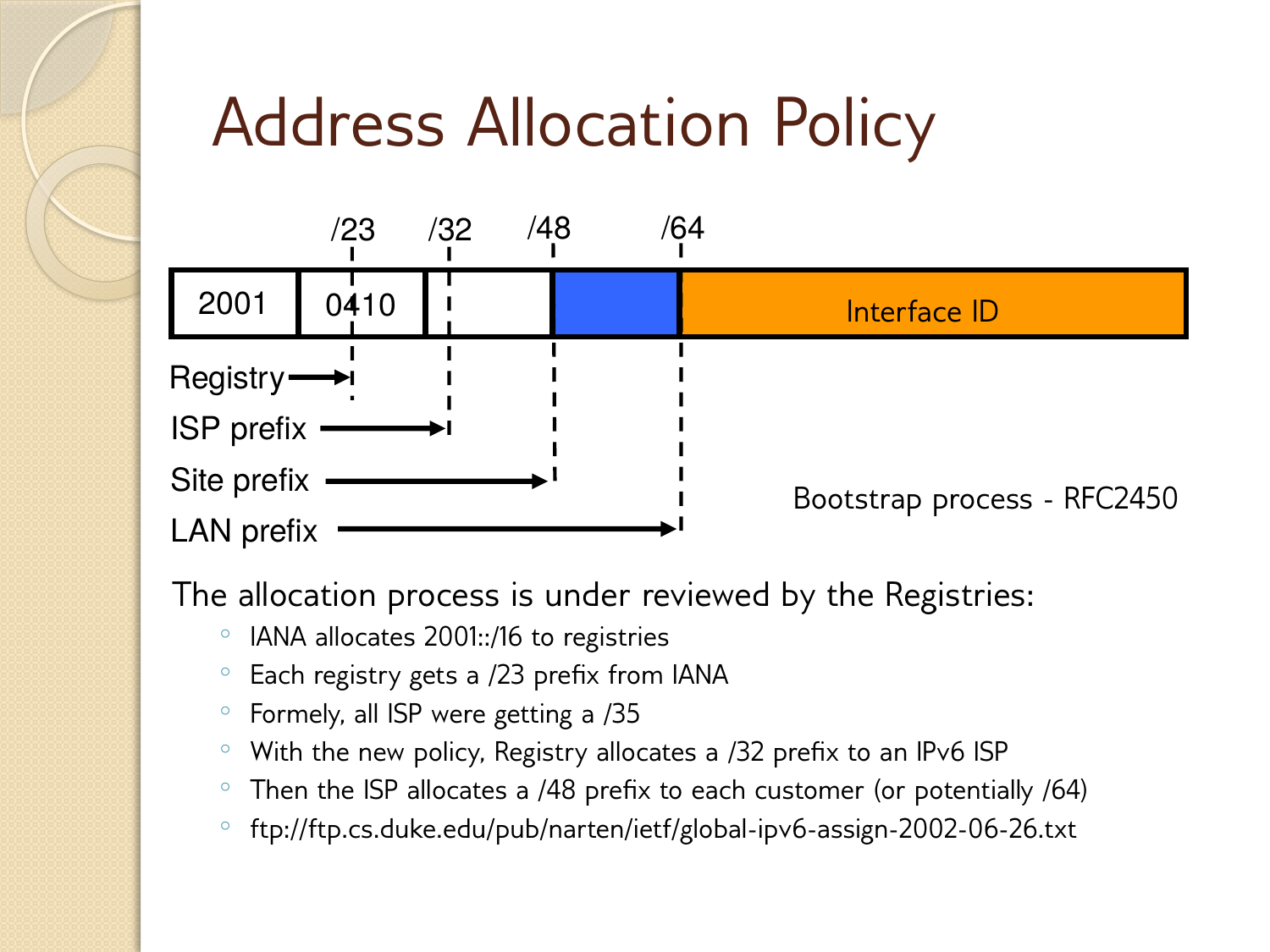

# Address Allocation Policy
/48
/64
/23
/32

2001
0410
Interface ID
Registry

ISP prefix

Site prefix
Bootstrap process - RFC2450

LAN prefix

The allocation process is under reviewed by the Registries:
IANA allocates 2001::/16 to registries
Each registry gets a /23 prefix from IANA
Formely, all ISP were getting a /35
With the new policy, Registry allocates a /32 prefix to an IPv6 ISP
Then the ISP allocates a /48 prefix to each customer (or potentially /64)
ftp://ftp.cs.duke.edu/pub/narten/ietf/global-ipv6-assign-2002-06-26.txt